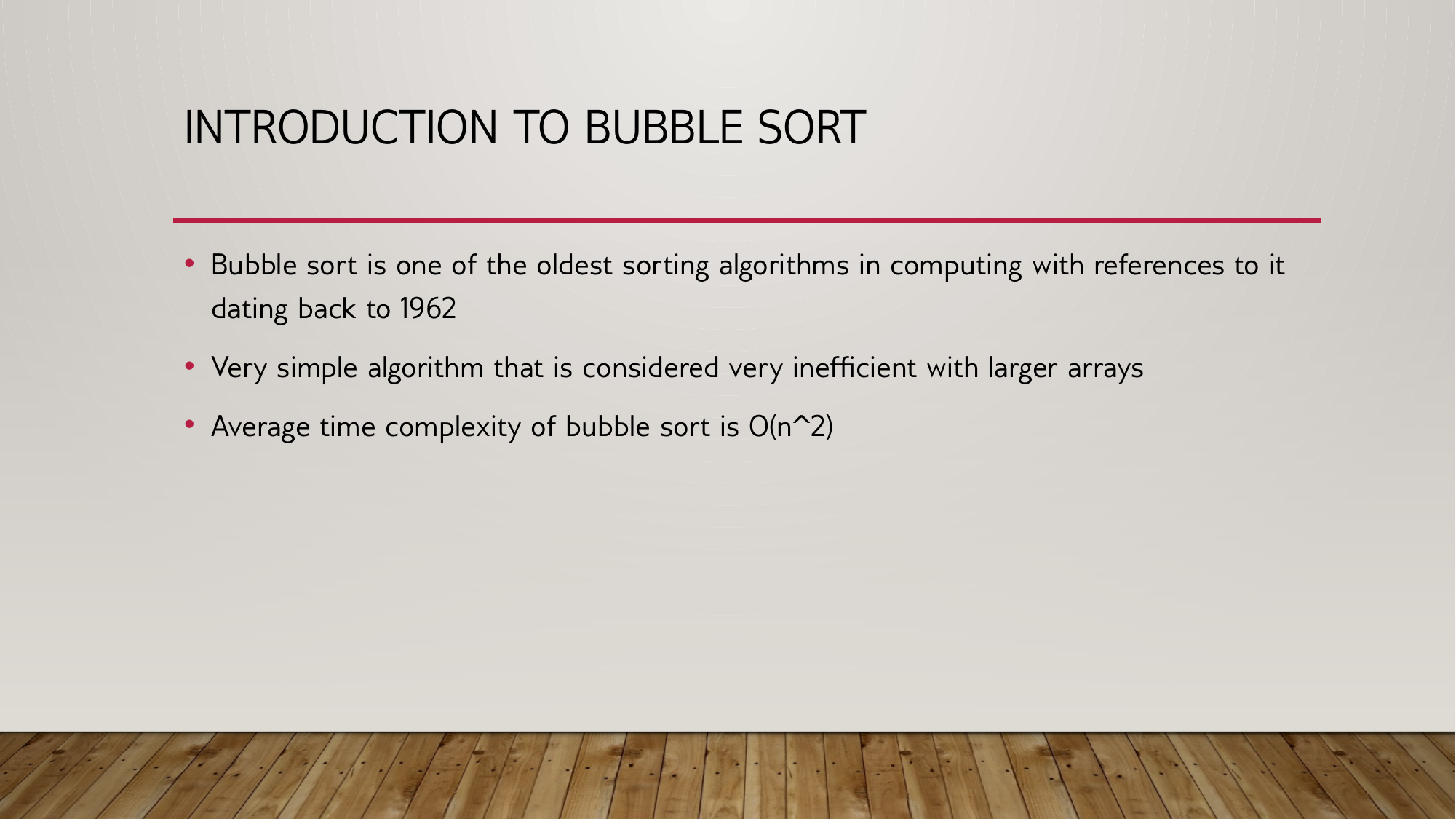

# Introduction to Bubble sort
Bubble sort is one of the oldest sorting algorithms in computing with references to it dating back to 1962
Very simple algorithm that is considered very inefficient with larger arrays
Average time complexity of bubble sort is O(n^2)